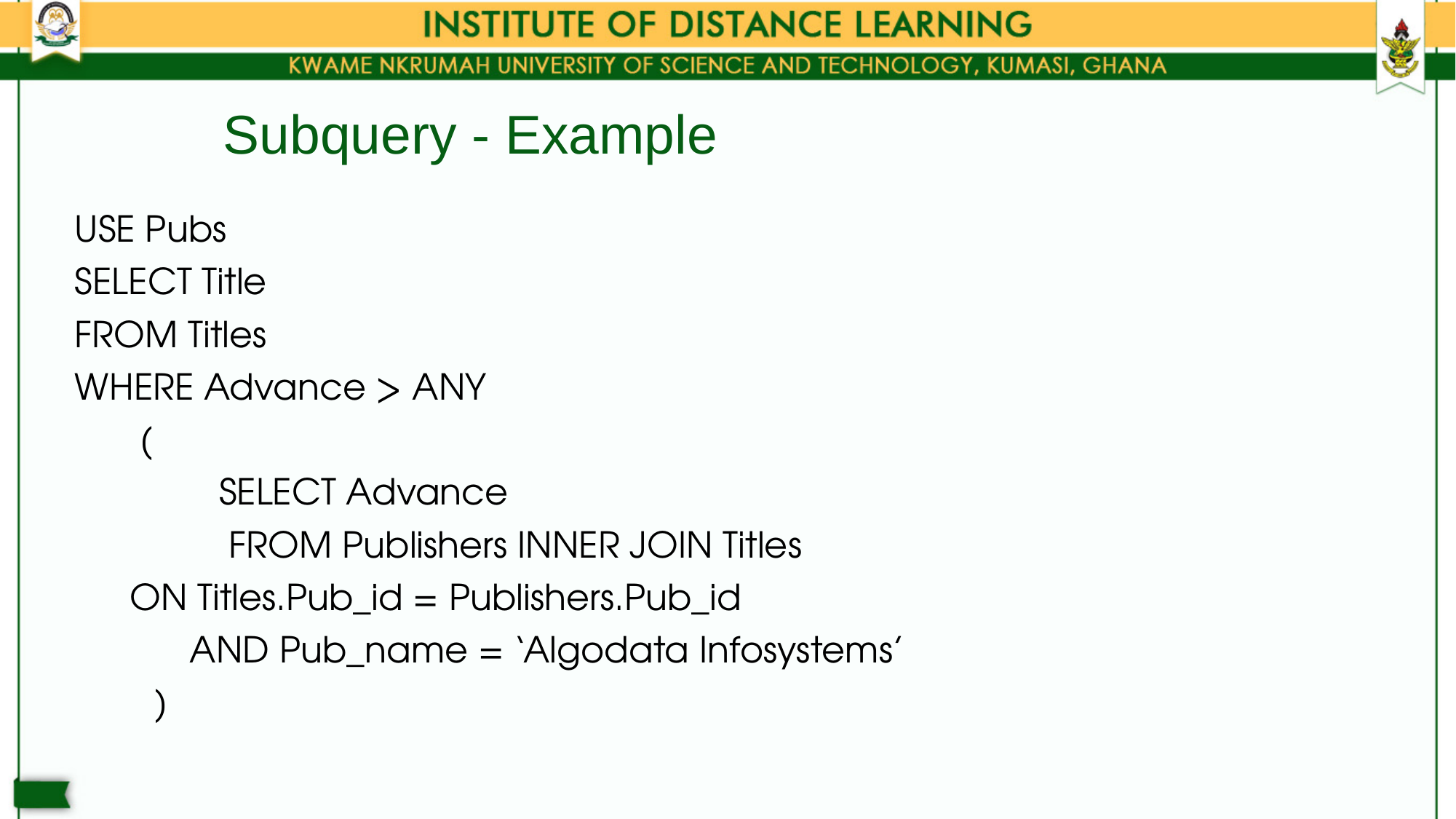

# Subquery - Example
USE Pubs
SELECT Title
FROM Titles
WHERE Advance > ANY
	    (
	    	  SELECT Advance
	    	   FROM Publishers INNER JOIN Titles
		   ON Titles.Pub_id = Publishers.Pub_id
	         AND Pub_name = ‘Algodata Infosystems’
        )